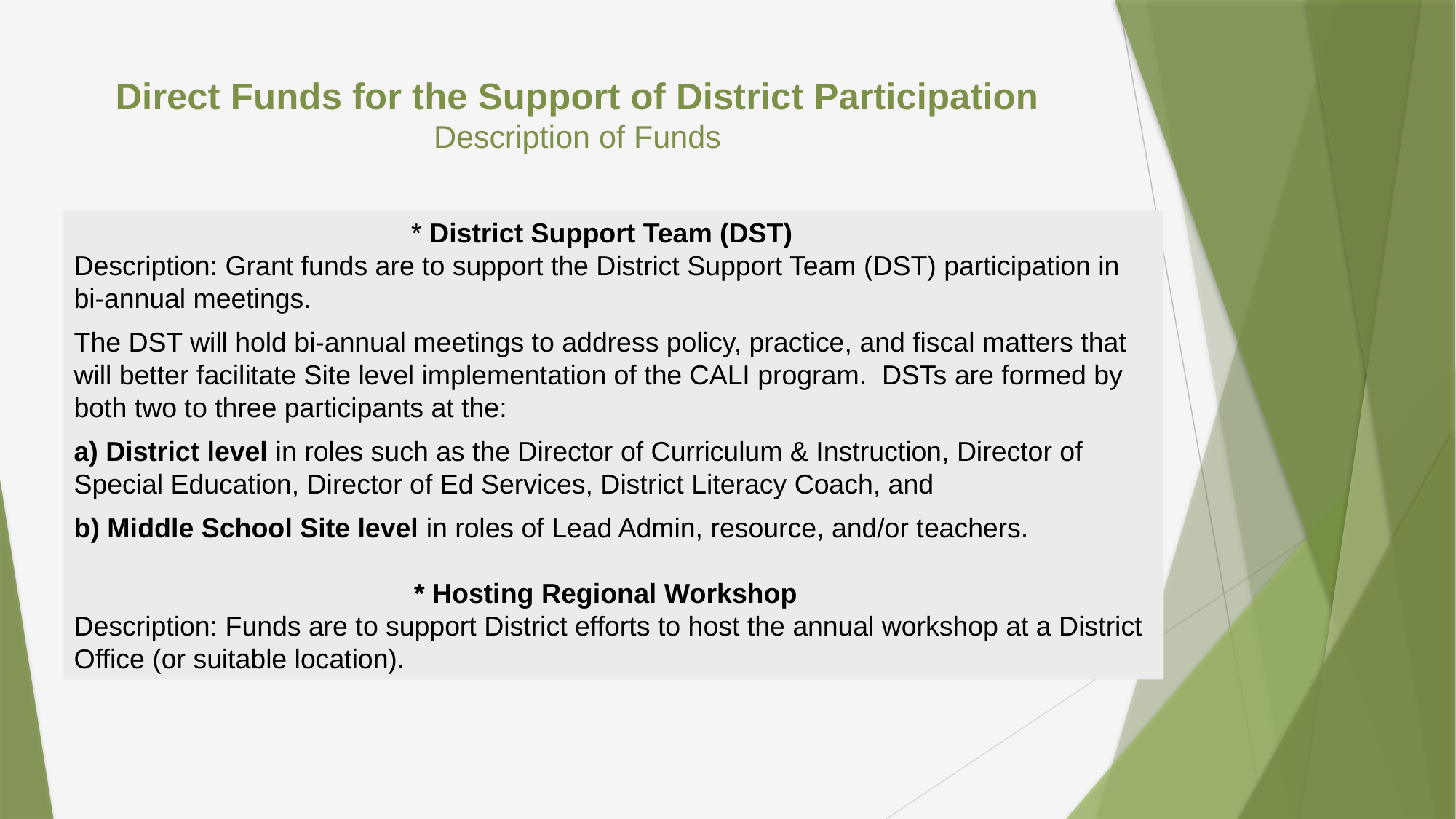

# Direct Funds for the Support of District Participation Description of Funds
* District Support Team (DST)
Description: Grant funds are to support the District Support Team (DST) participation in bi-annual meetings.

The DST will hold bi-annual meetings to address policy, practice, and fiscal matters that will better facilitate Site level implementation of the CALI program.  DSTs are formed by both two to three participants at the:

a) District level in roles such as the Director of Curriculum & Instruction, Director of Special Education, Director of Ed Services, District Literacy Coach, and

b) Middle School Site level in roles of Lead Admin, resource, and/or teachers.

* Hosting Regional Workshop
Description: Funds are to support District efforts to host the annual workshop at a District Office (or suitable location).